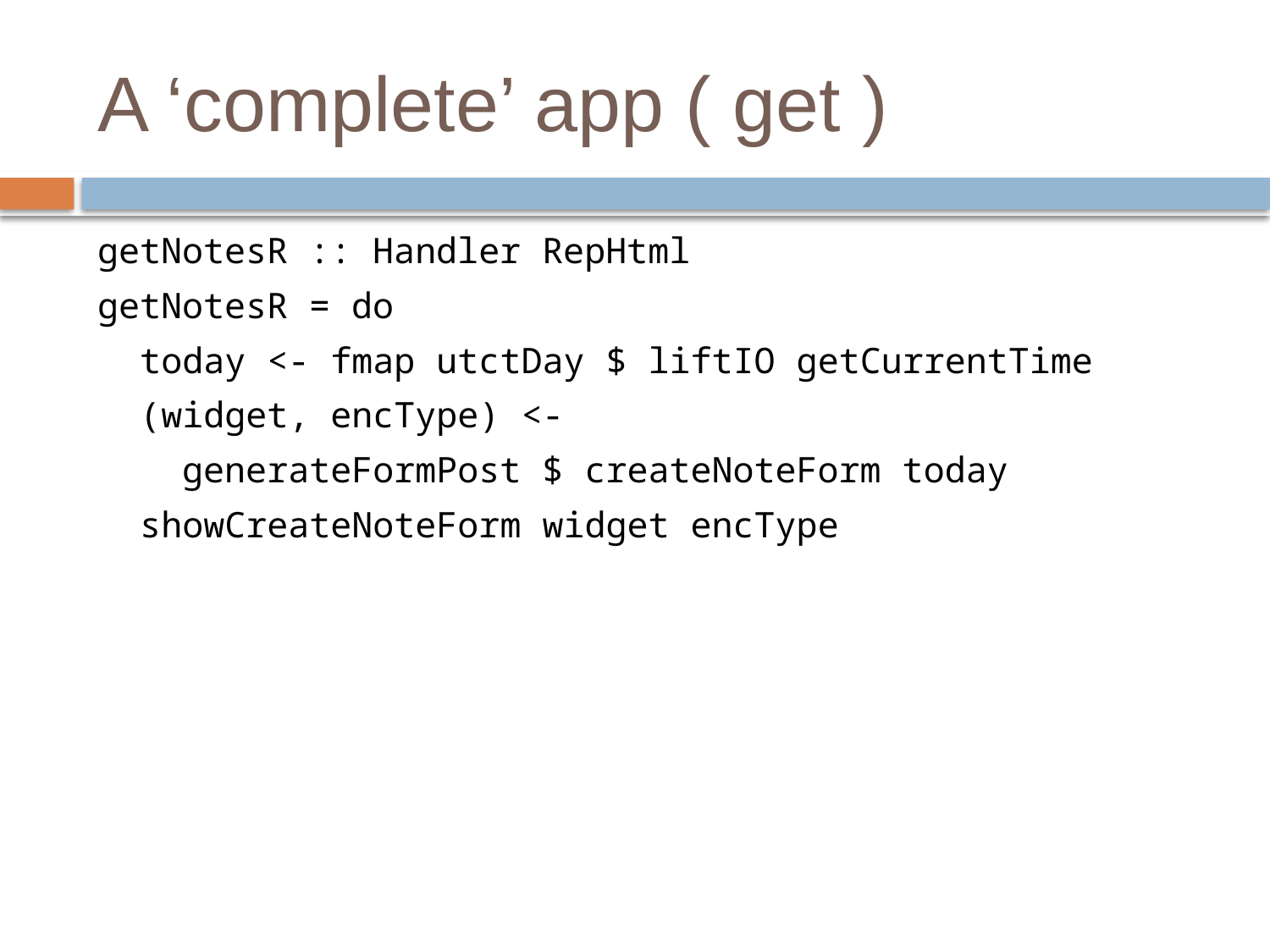

# A ‘complete’ app ( get )
getNotesR :: Handler RepHtml
getNotesR = do
  today <- fmap utctDay $ liftIO getCurrentTime
  (widget, encType) <-
    generateFormPost $ createNoteForm today
  showCreateNoteForm widget encType